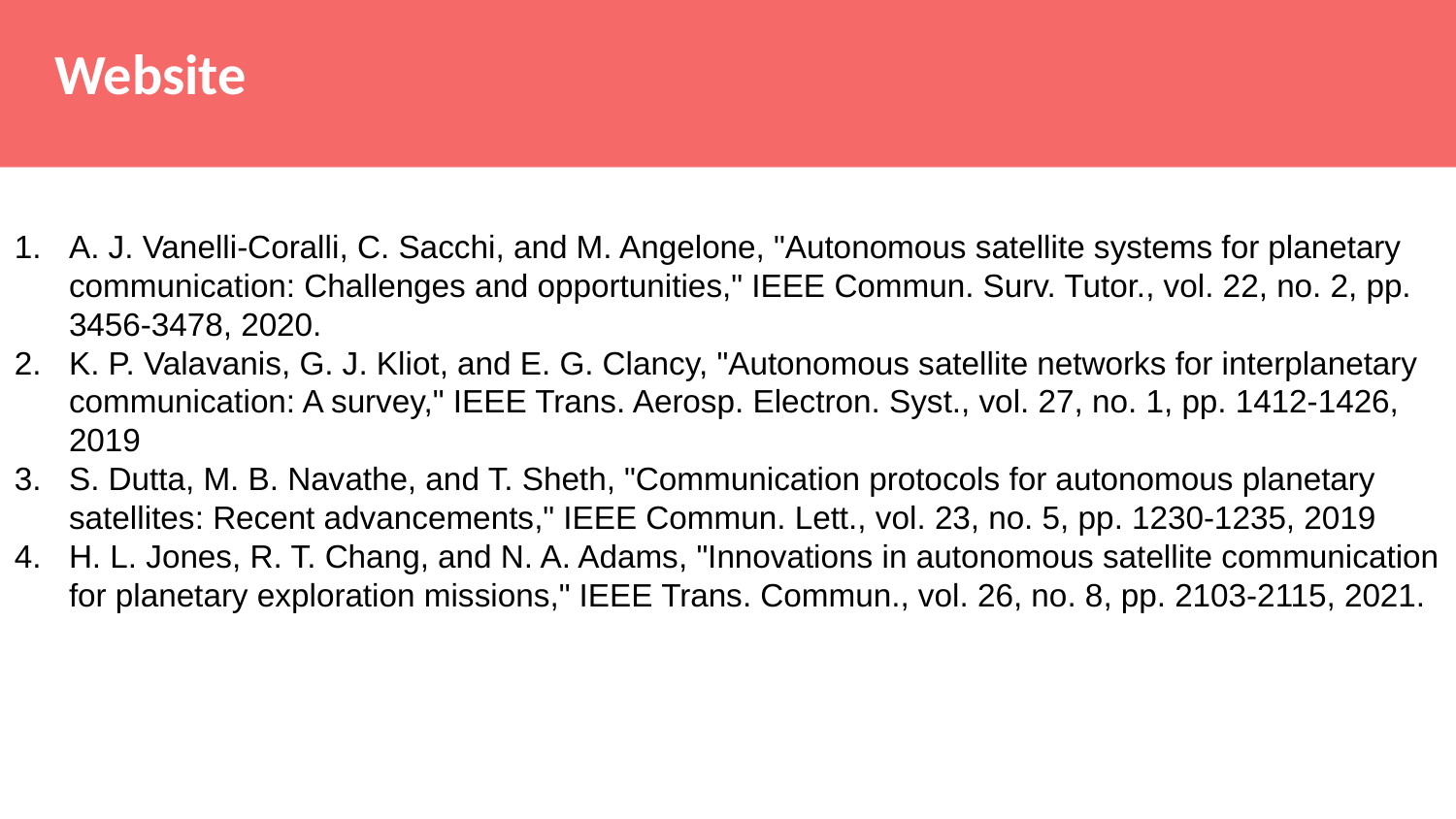

Website
A. J. Vanelli-Coralli, C. Sacchi, and M. Angelone, "Autonomous satellite systems for planetary communication: Challenges and opportunities," IEEE Commun. Surv. Tutor., vol. 22, no. 2, pp. 3456-3478, 2020.
K. P. Valavanis, G. J. Kliot, and E. G. Clancy, "Autonomous satellite networks for interplanetary communication: A survey," IEEE Trans. Aerosp. Electron. Syst., vol. 27, no. 1, pp. 1412-1426, 2019
S. Dutta, M. B. Navathe, and T. Sheth, "Communication protocols for autonomous planetary satellites: Recent advancements," IEEE Commun. Lett., vol. 23, no. 5, pp. 1230-1235, 2019
H. L. Jones, R. T. Chang, and N. A. Adams, "Innovations in autonomous satellite communication for planetary exploration missions," IEEE Trans. Commun., vol. 26, no. 8, pp. 2103-2115, 2021.